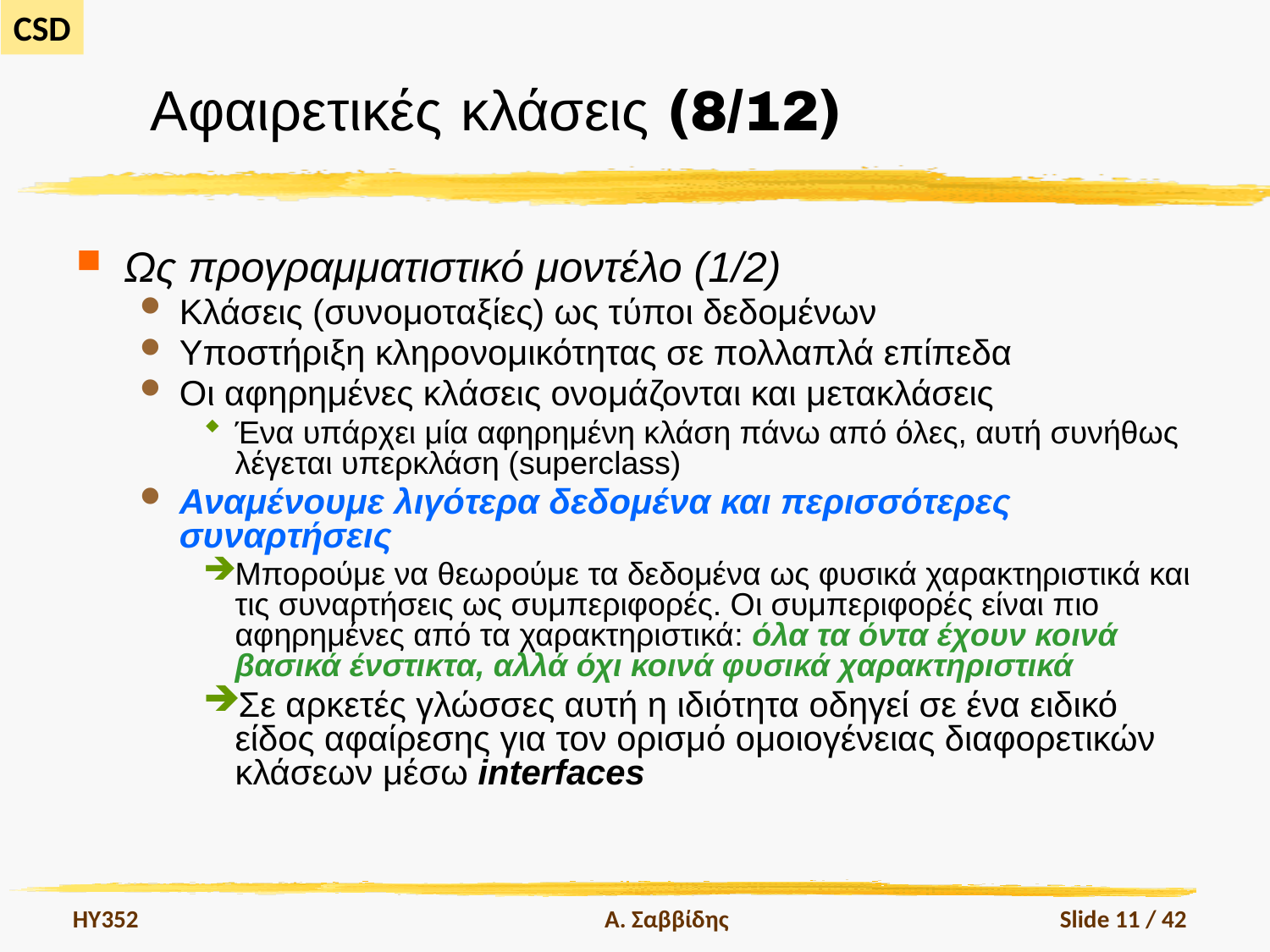

# Αφαιρετικές κλάσεις (8/12)
Ως προγραμματιστικό μοντέλο (1/2)
Κλάσεις (συνομοταξίες) ως τύποι δεδομένων
Υποστήριξη κληρονομικότητας σε πολλαπλά επίπεδα
Οι αφηρημένες κλάσεις ονομάζονται και μετακλάσεις
Ένα υπάρχει μία αφηρημένη κλάση πάνω από όλες, αυτή συνήθως λέγεται υπερκλάση (superclass)
Αναμένουμε λιγότερα δεδομένα και περισσότερες συναρτήσεις
Μπορούμε να θεωρούμε τα δεδομένα ως φυσικά χαρακτηριστικά και τις συναρτήσεις ως συμπεριφορές. Οι συμπεριφορές είναι πιο αφηρημένες από τα χαρακτηριστικά: όλα τα όντα έχουν κοινά βασικά ένστικτα, αλλά όχι κοινά φυσικά χαρακτηριστικά
Σε αρκετές γλώσσες αυτή η ιδιότητα οδηγεί σε ένα ειδικό είδος αφαίρεσης για τον ορισμό ομοιογένειας διαφορετικών κλάσεων μέσω interfaces
HY352
Α. Σαββίδης
Slide 11 / 42